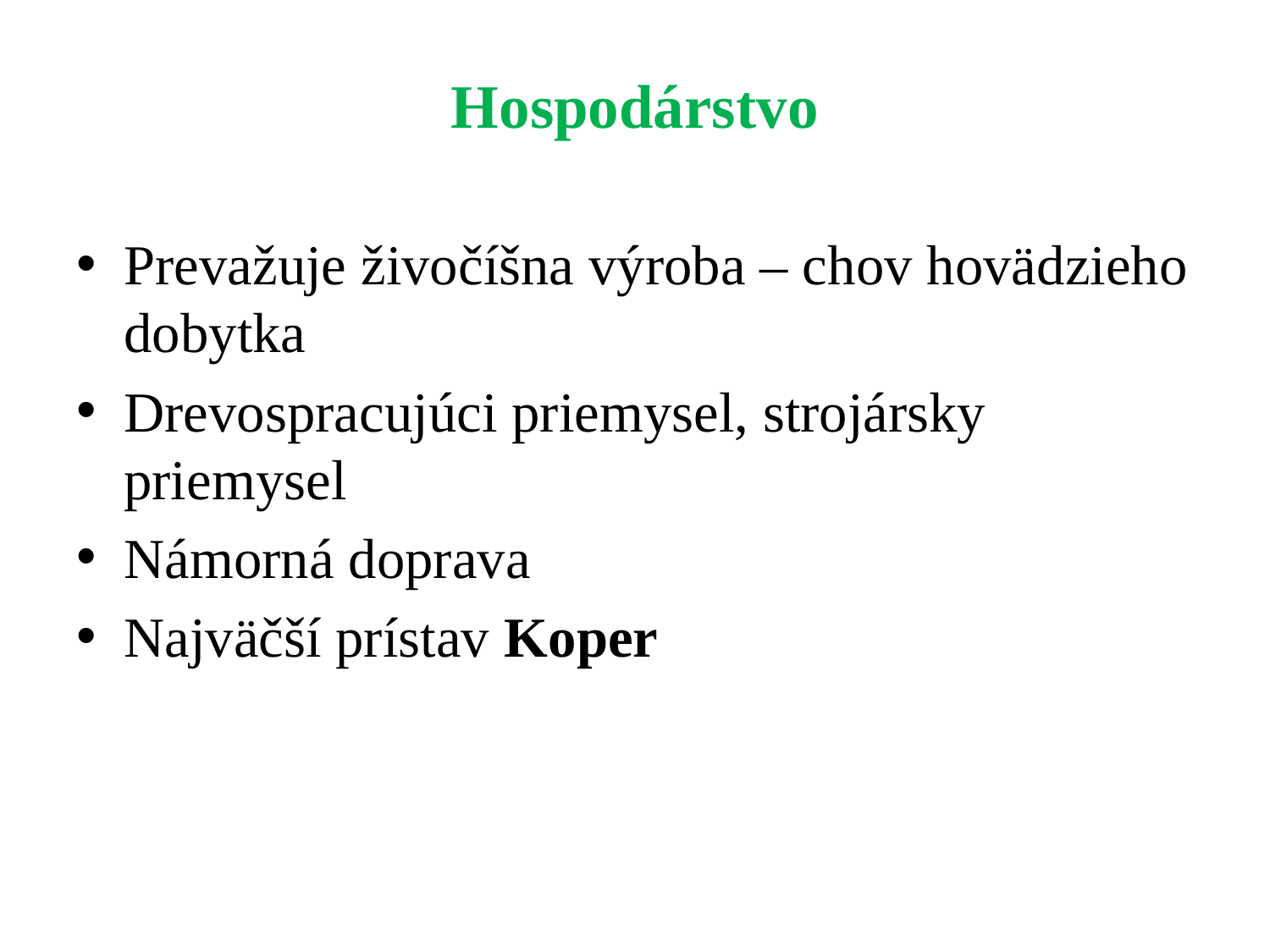

# Hospodárstvo
Prevažuje živočíšna výroba – chov hovädzieho dobytka
Drevospracujúci priemysel, strojársky priemysel
Námorná doprava
Najväčší prístav Koper